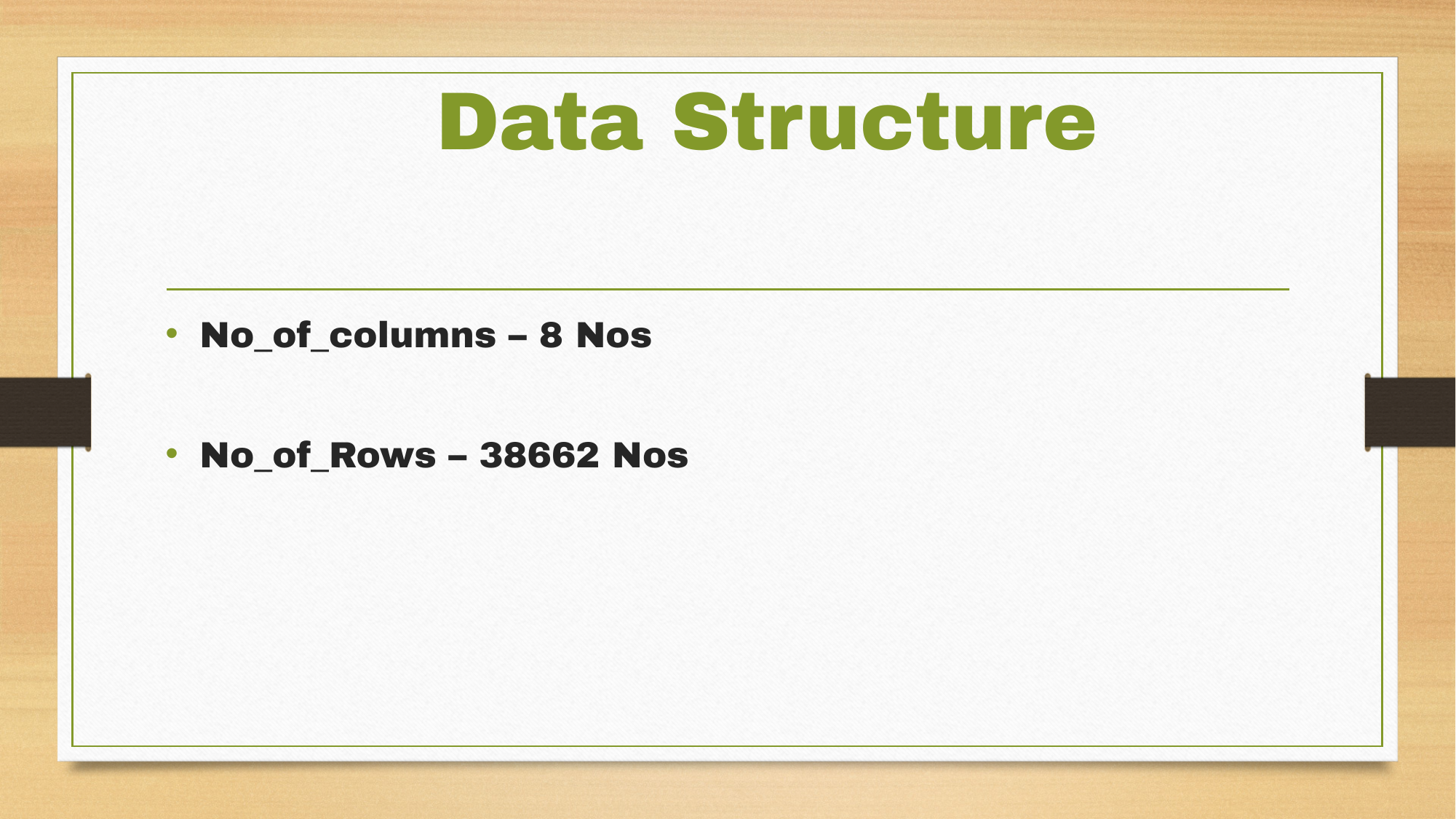

Data Structure
No_of_columns – 8 Nos

No_of_Rows – 38662 Nos